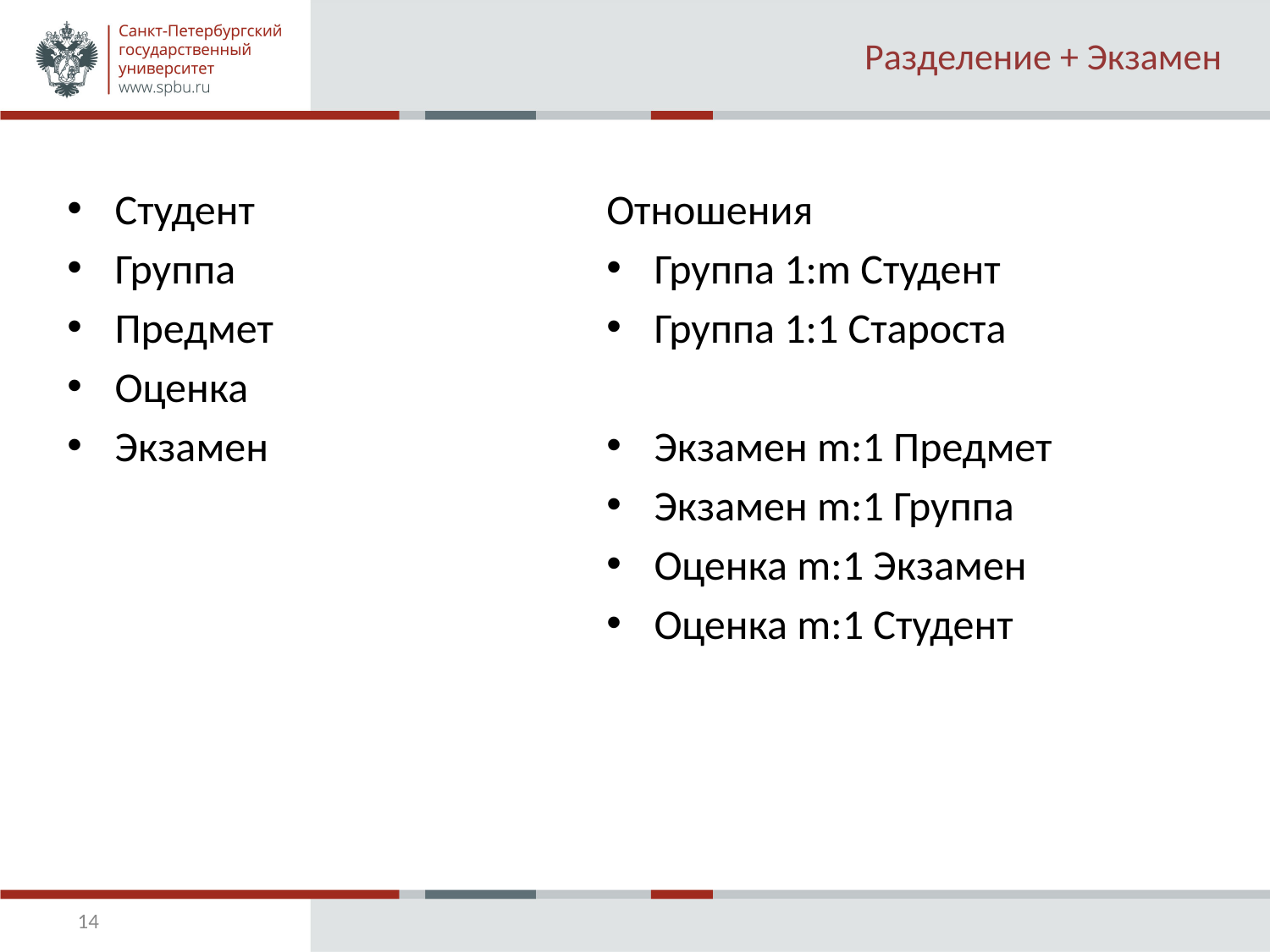

# Разделение + Экзамен
Студент
Группа
Предмет
Оценка
Экзамен

Отношения
Группа 1:m Студент
Группа 1:1 Староста

Экзамен m:1 Предмет
Экзамен m:1 Группа
Оценка m:1 Экзамен
Оценка m:1 Студент

14